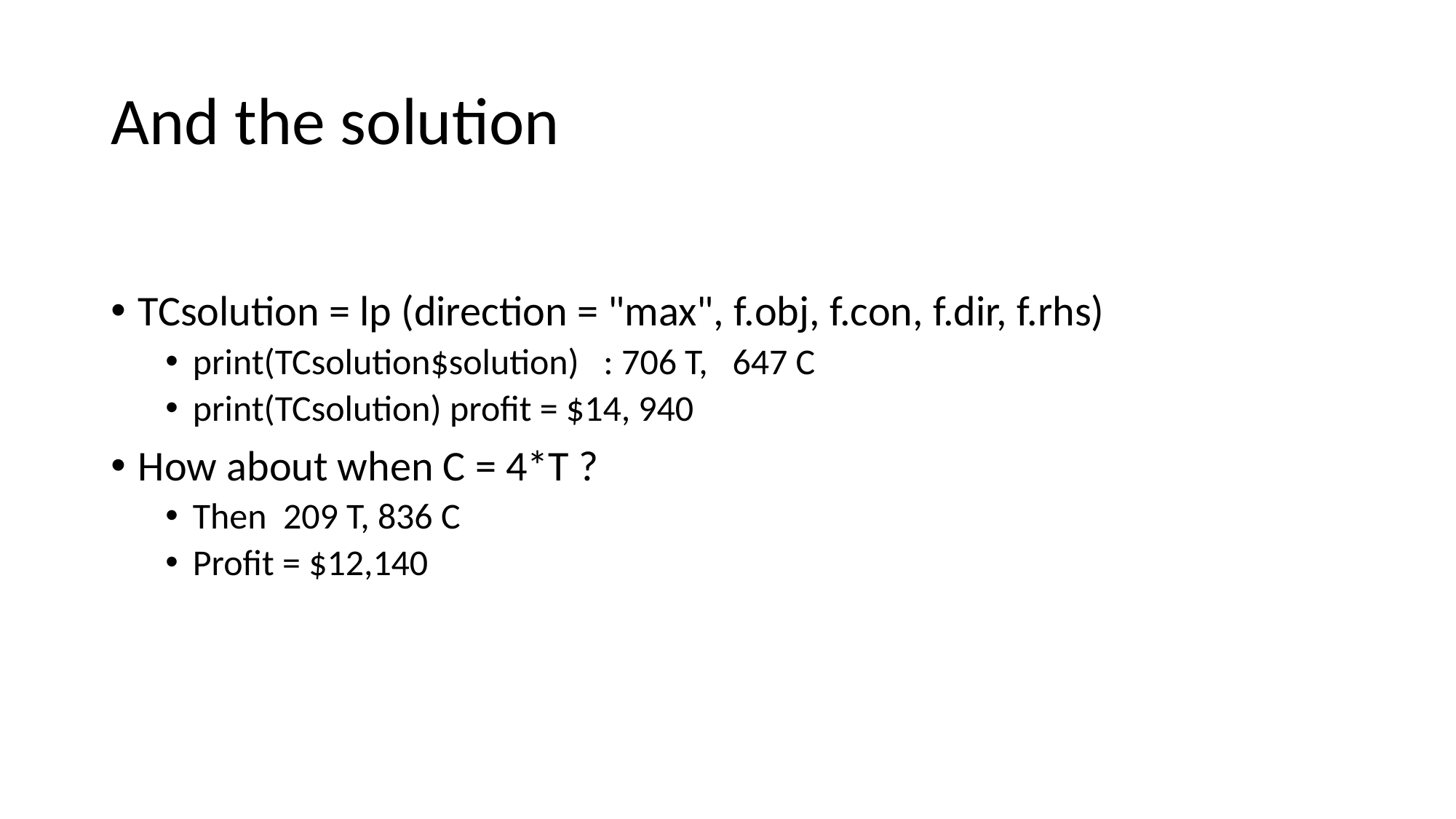

# And the solution

TCsolution = lp (direction = "max", f.obj, f.con, f.dir, f.rhs)
print(TCsolution$solution)   : 706 T,   647 C
print(TCsolution) profit = $14, 940
How about when C = 4*T ?
Then  209 T, 836 C
Profit = $12,140